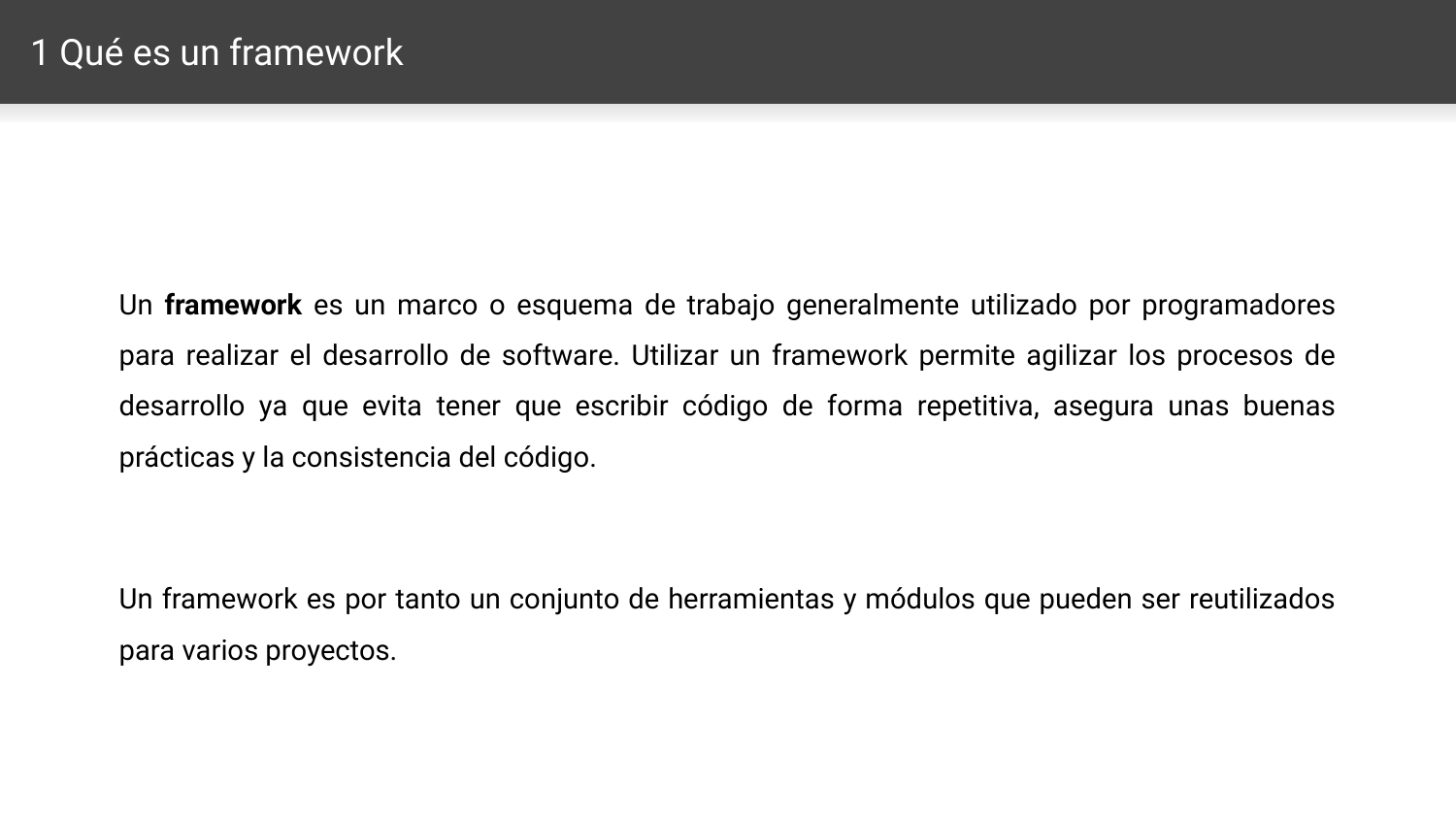

# 1 Qué es un framework
Un framework es un marco o esquema de trabajo generalmente utilizado por programadores para realizar el desarrollo de software. Utilizar un framework permite agilizar los procesos de desarrollo ya que evita tener que escribir código de forma repetitiva, asegura unas buenas prácticas y la consistencia del código.

Un framework es por tanto un conjunto de herramientas y módulos que pueden ser reutilizados para varios proyectos.